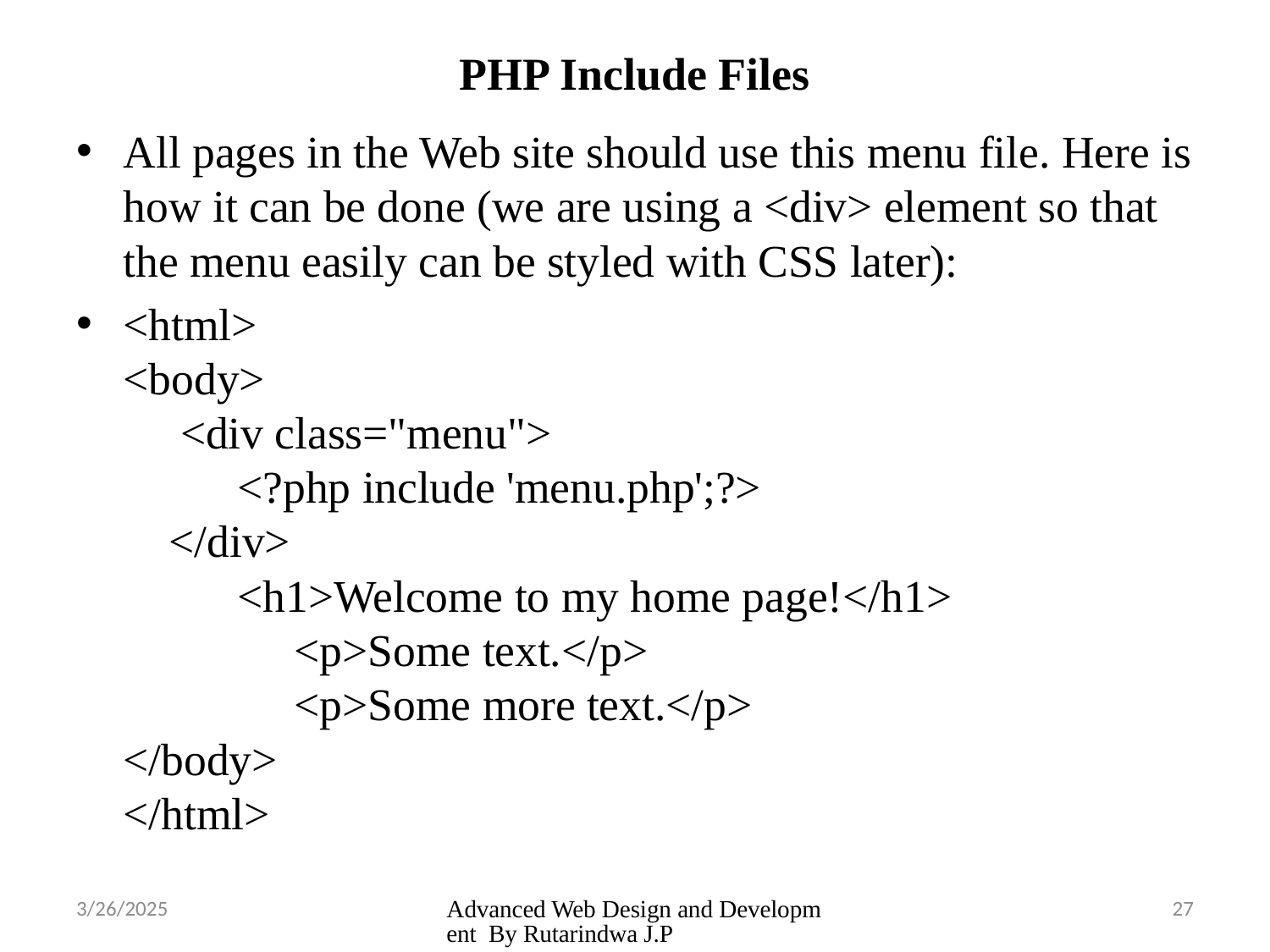

# PHP Include Files
All pages in the Web site should use this menu file. Here is how it can be done (we are using a <div> element so that the menu easily can be styled with CSS later):
<html>
<body>
     <div class="menu">
          <?php include 'menu.php';?>
    </div>
          <h1>Welcome to my home page!</h1>
               <p>Some text.</p>
               <p>Some more text.</p>
</body>
</html>

3/26/2025
Advanced Web Design and Development  By Rutarindwa J.P
27